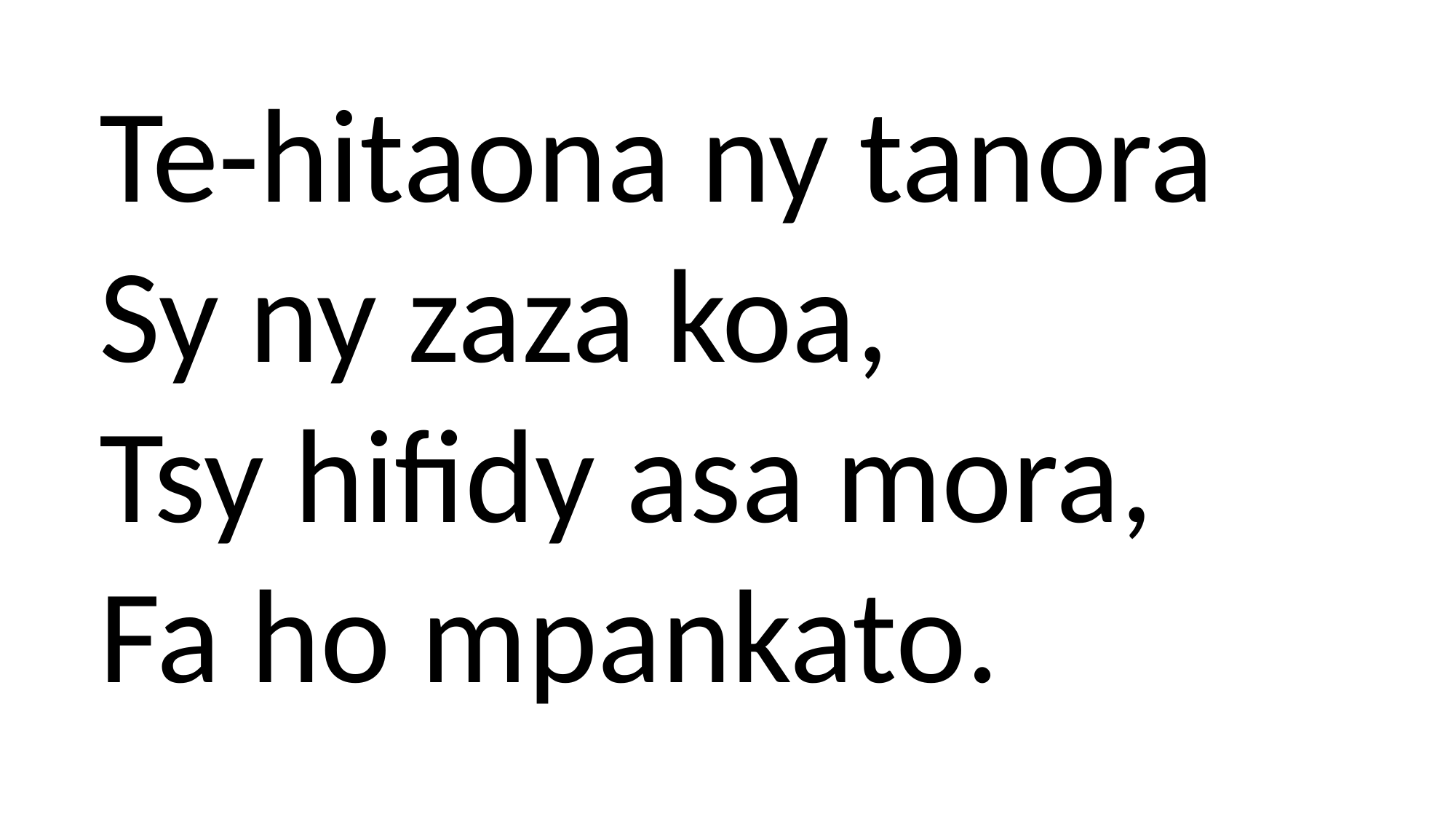

Te-hitaona ny tanora
Sy ny zaza koa,
Tsy hifidy asa mora,
Fa ho mpankato.